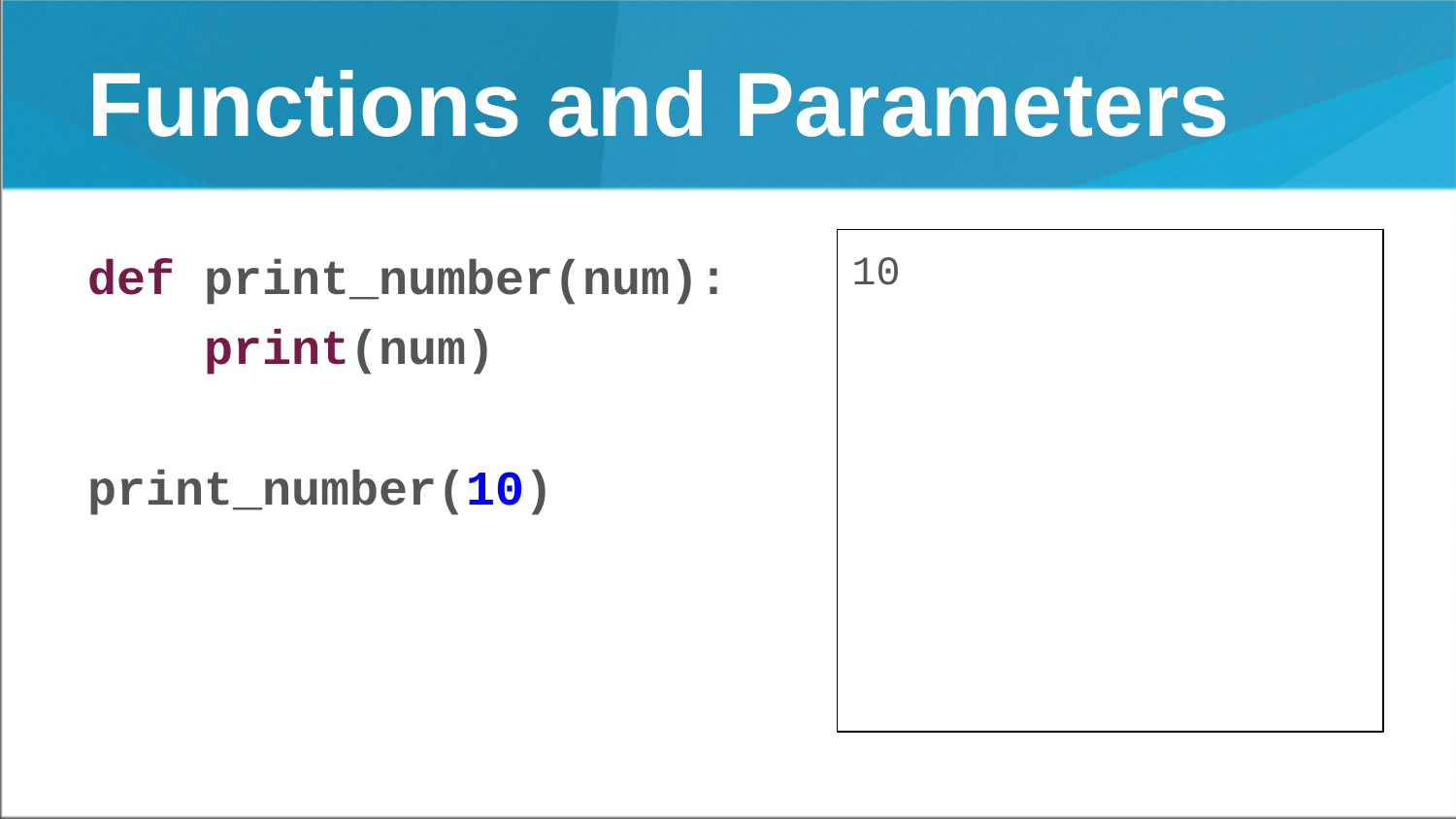

Functions and Parameters
10

def print_number(num):
    print(num)

print_number(10)